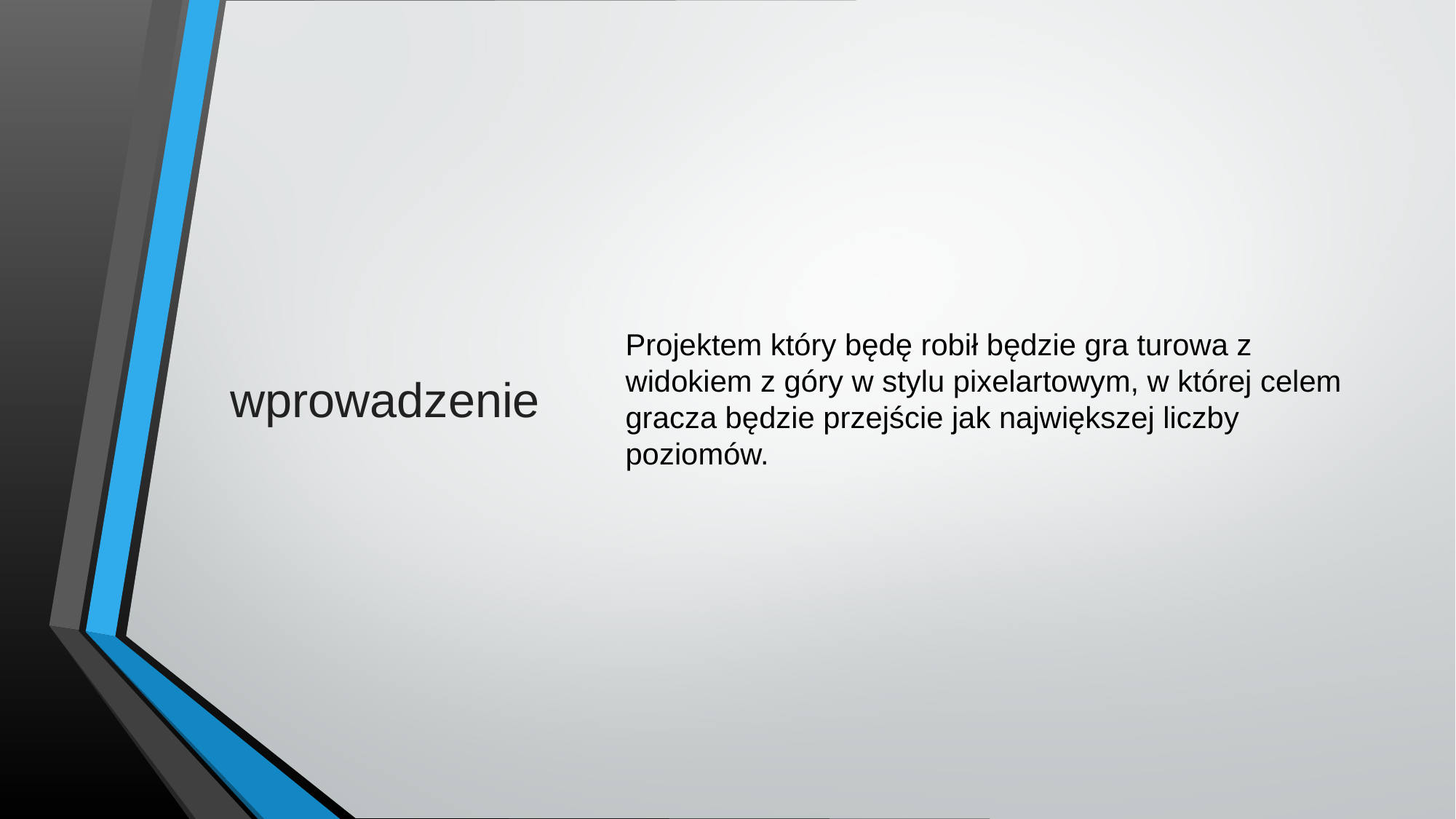

# wprowadzenie
Projektem który będę robił będzie gra turowa z widokiem z góry w stylu pixelartowym, w której celem gracza będzie przejście jak największej liczby poziomów.